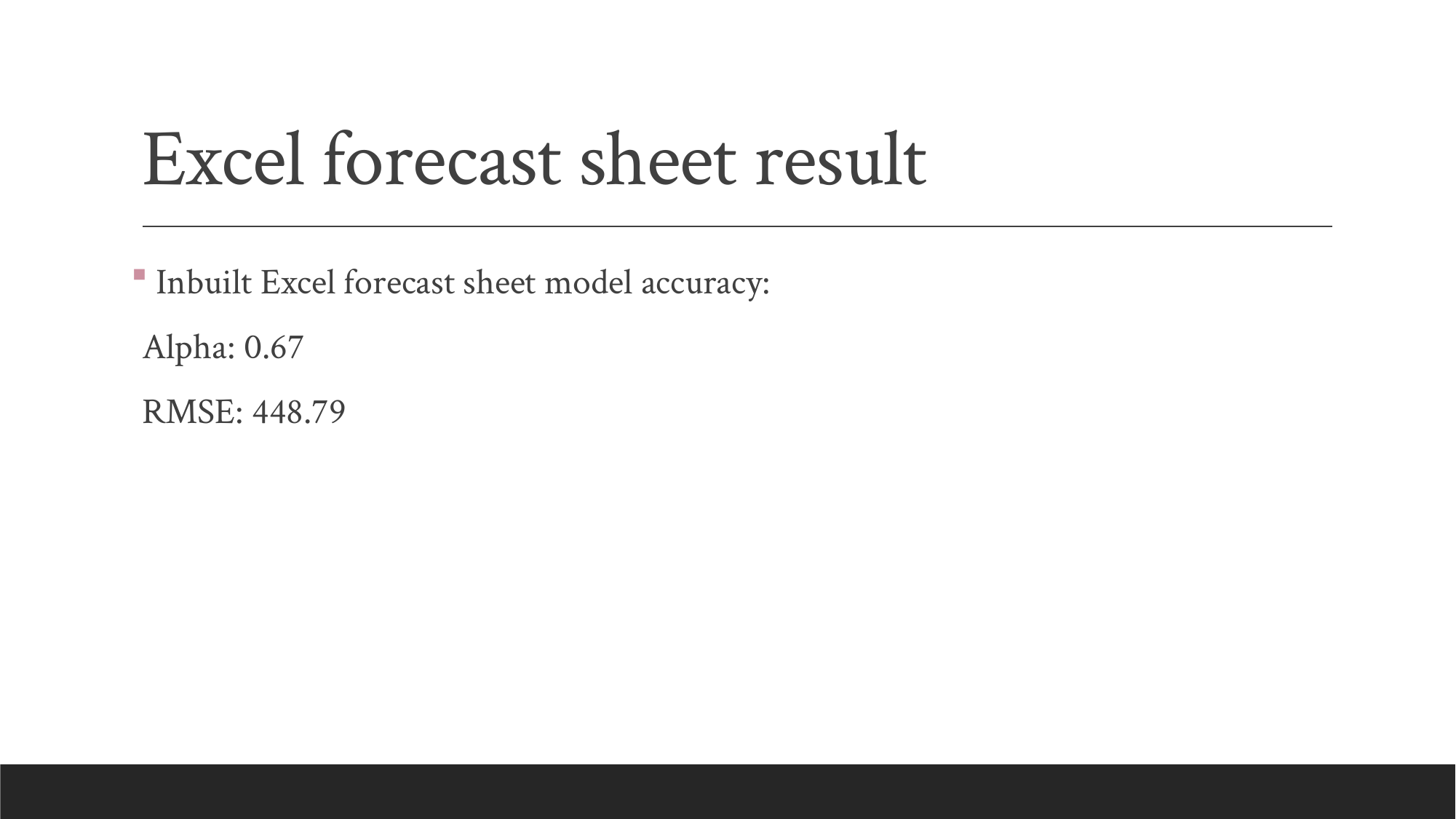

# Excel forecast sheet result
 Inbuilt Excel forecast sheet model accuracy:
Alpha: 0.67
RMSE: 448.79